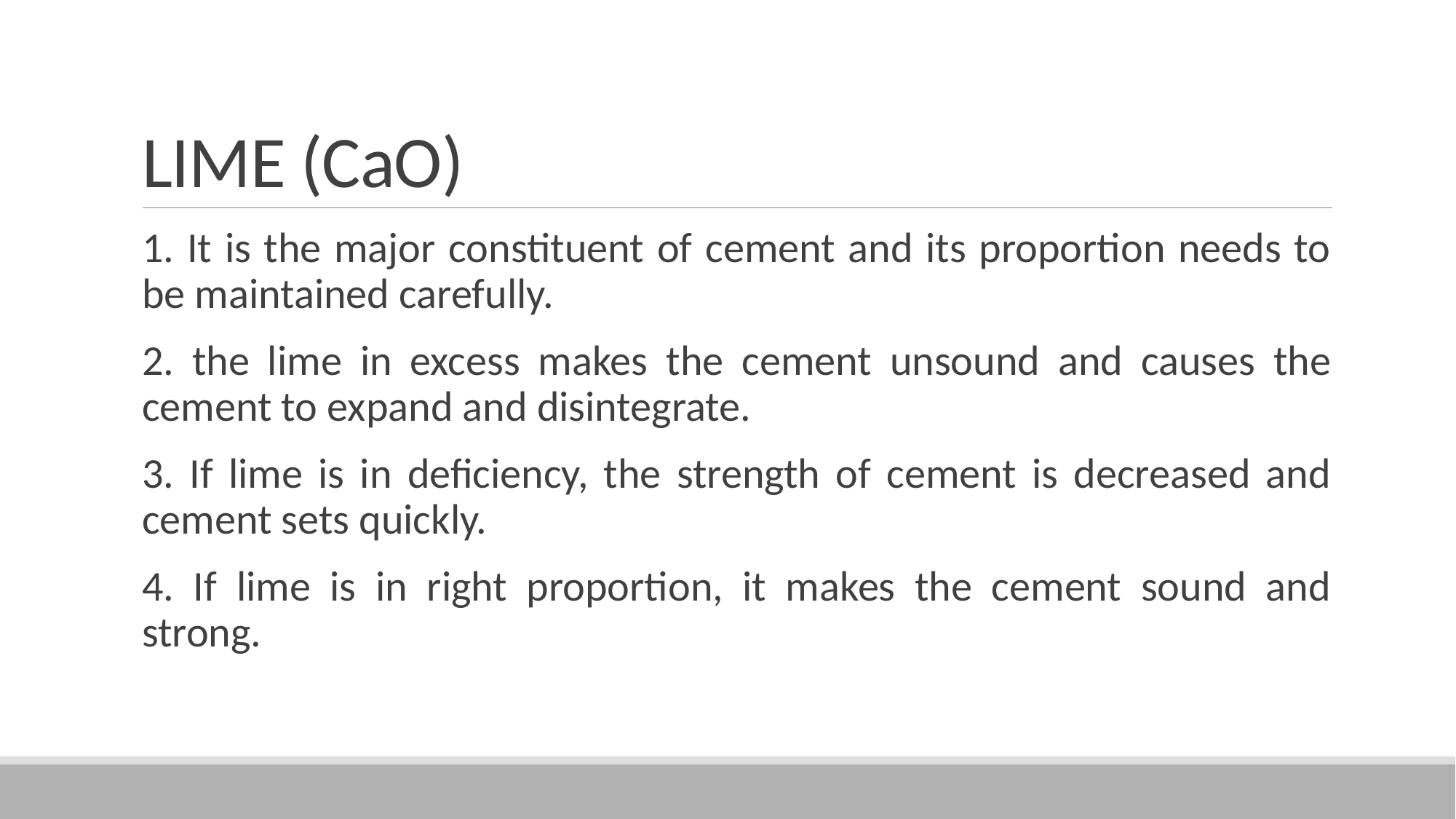

# LIME (CaO)
1. It is the major constituent of cement and its proportion needs to be maintained carefully.
2. the lime in excess makes the cement unsound and causes the cement to expand and disintegrate.
3. If lime is in deficiency, the strength of cement is decreased and cement sets quickly.
4. If lime is in right proportion, it makes the cement sound and strong.